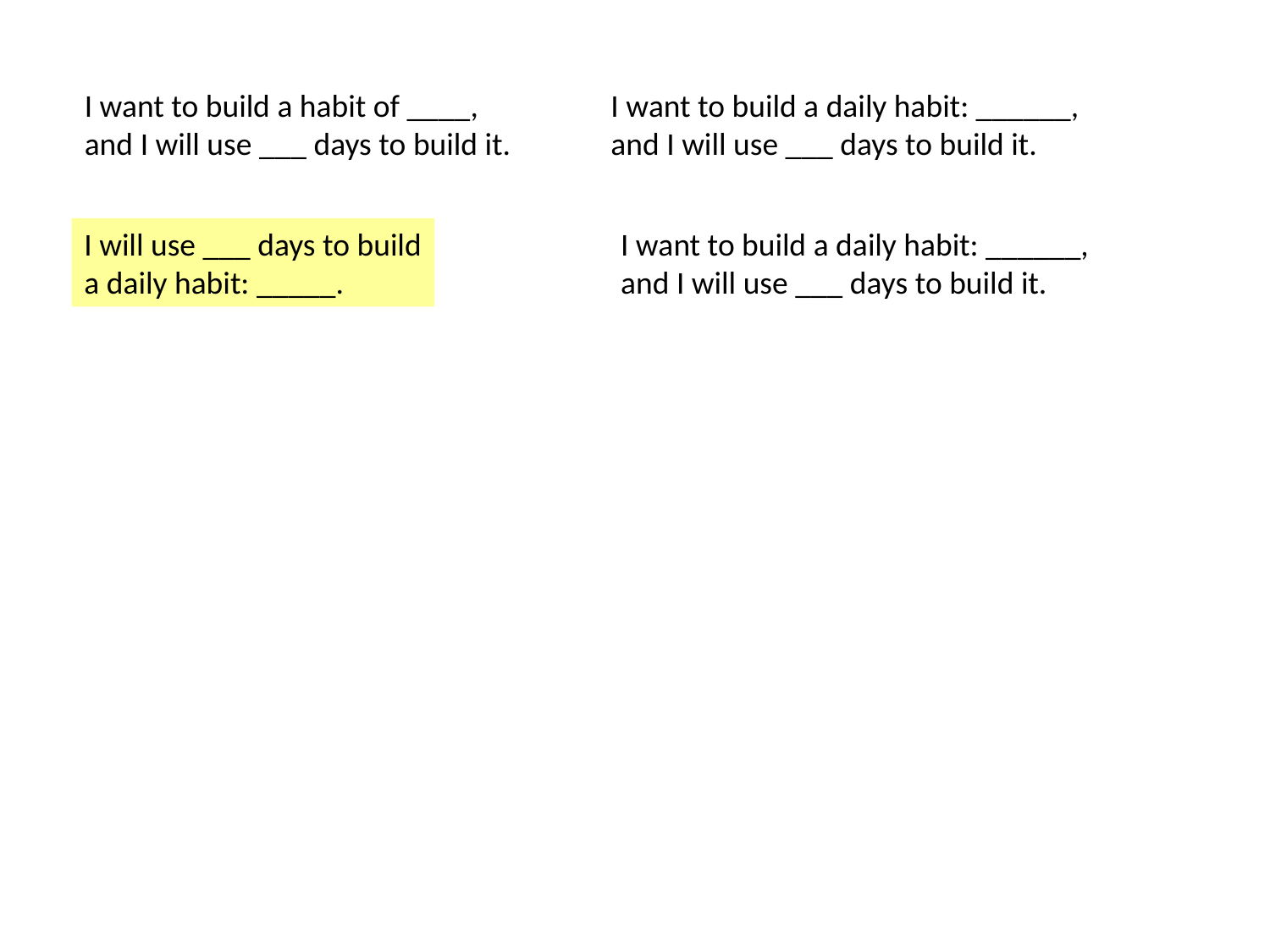

I want to build a habit of ____,
and I will use ___ days to build it.
I want to build a daily habit: ______,
and I will use ___ days to build it.
I will use ___ days to build
a daily habit: _____.
I want to build a daily habit: ______,
and I will use ___ days to build it.